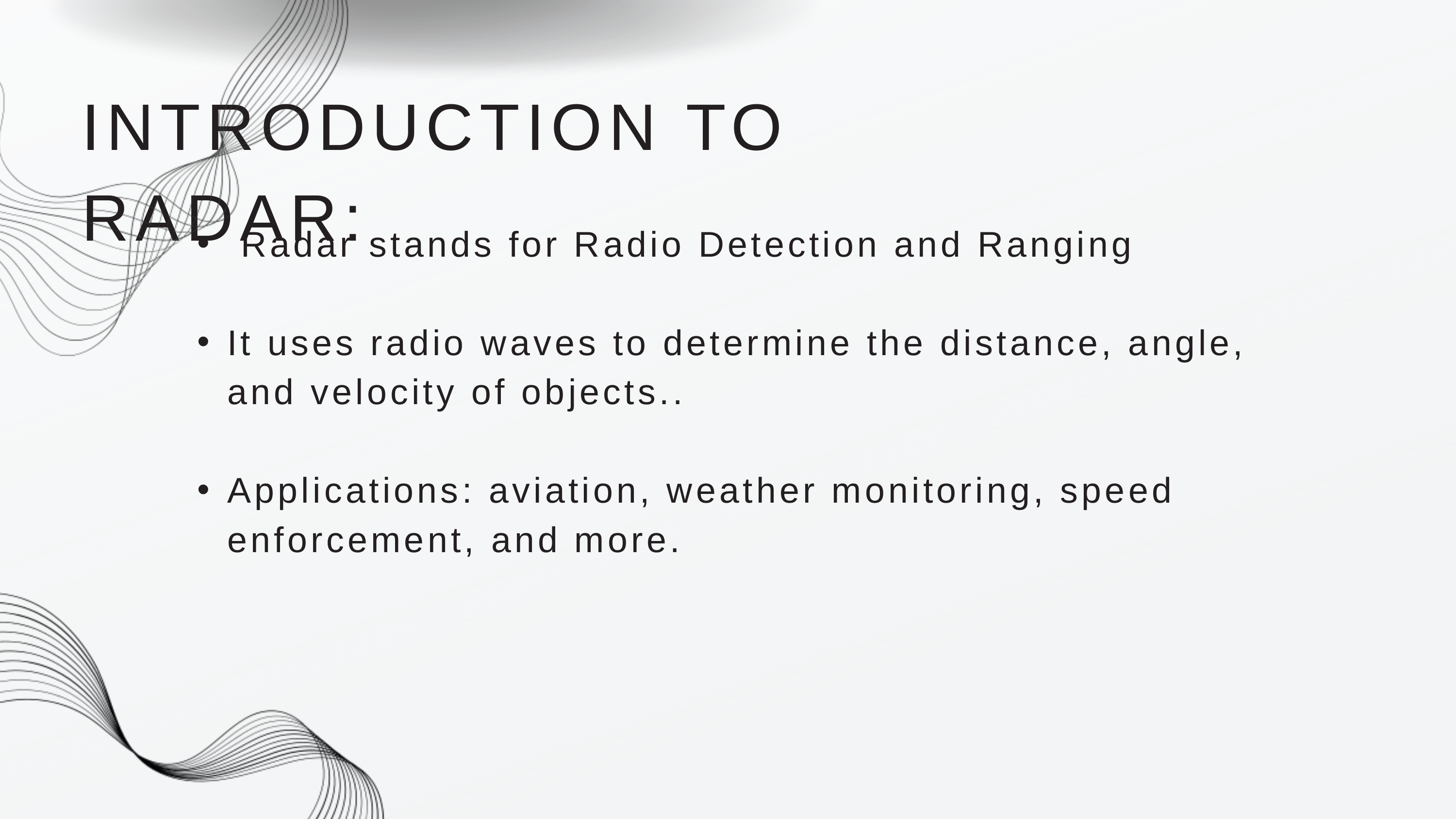

INTRODUCTION TO RADAR:
 Radar stands for Radio Detection and Ranging

It uses radio waves to determine the distance, angle, and velocity of objects..

Applications: aviation, weather monitoring, speed enforcement, and more.